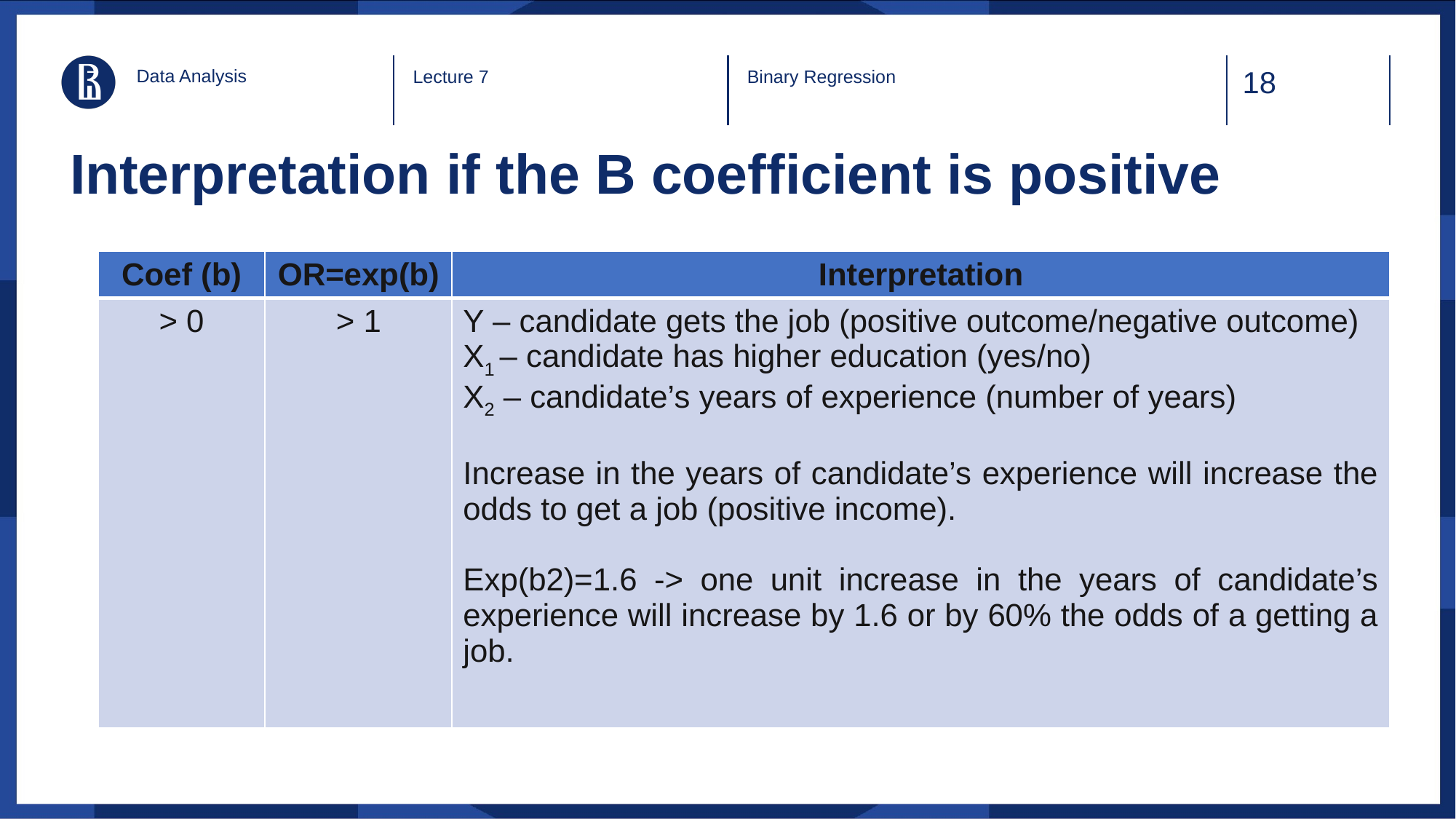

Data Analysis
Lecture 7
Binary Regression
# Interpretation if the B coefficient is positive
| Coef (b) | OR=exp(b) | Interpretation |
| --- | --- | --- |
| > 0 | > 1 | Y – candidate gets the job (positive outcome/negative outcome) X1 – candidate has higher education (yes/no) X2 – candidate’s years of experience (number of years) Increase in the years of candidate’s experience will increase the odds to get a job (positive income). Exp(b2)=1.6 -> one unit increase in the years of candidate’s experience will increase by 1.6 or by 60% the odds of a getting a job. |